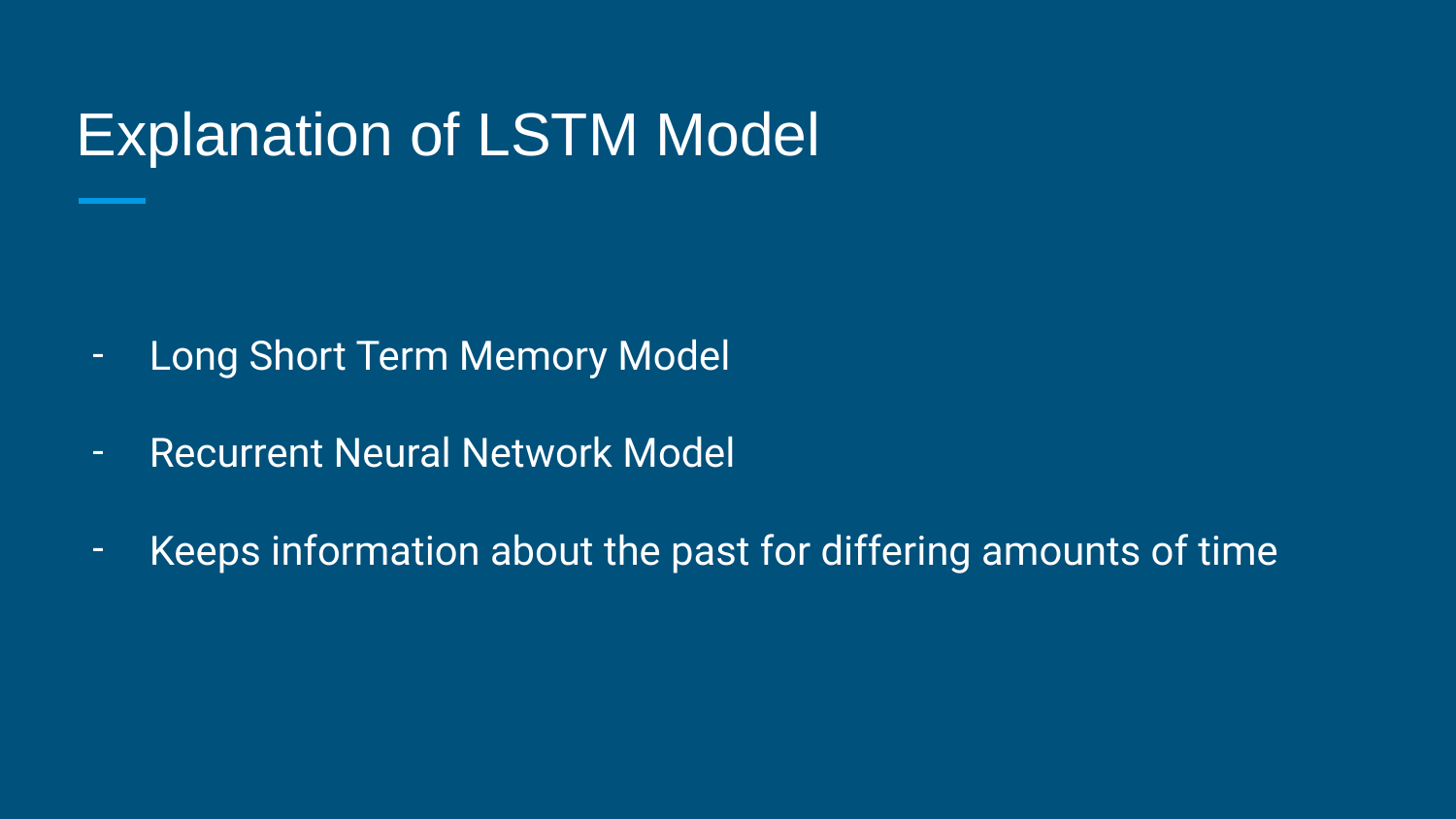

# Explanation of LSTM Model
Long Short Term Memory Model
Recurrent Neural Network Model
Keeps information about the past for differing amounts of time